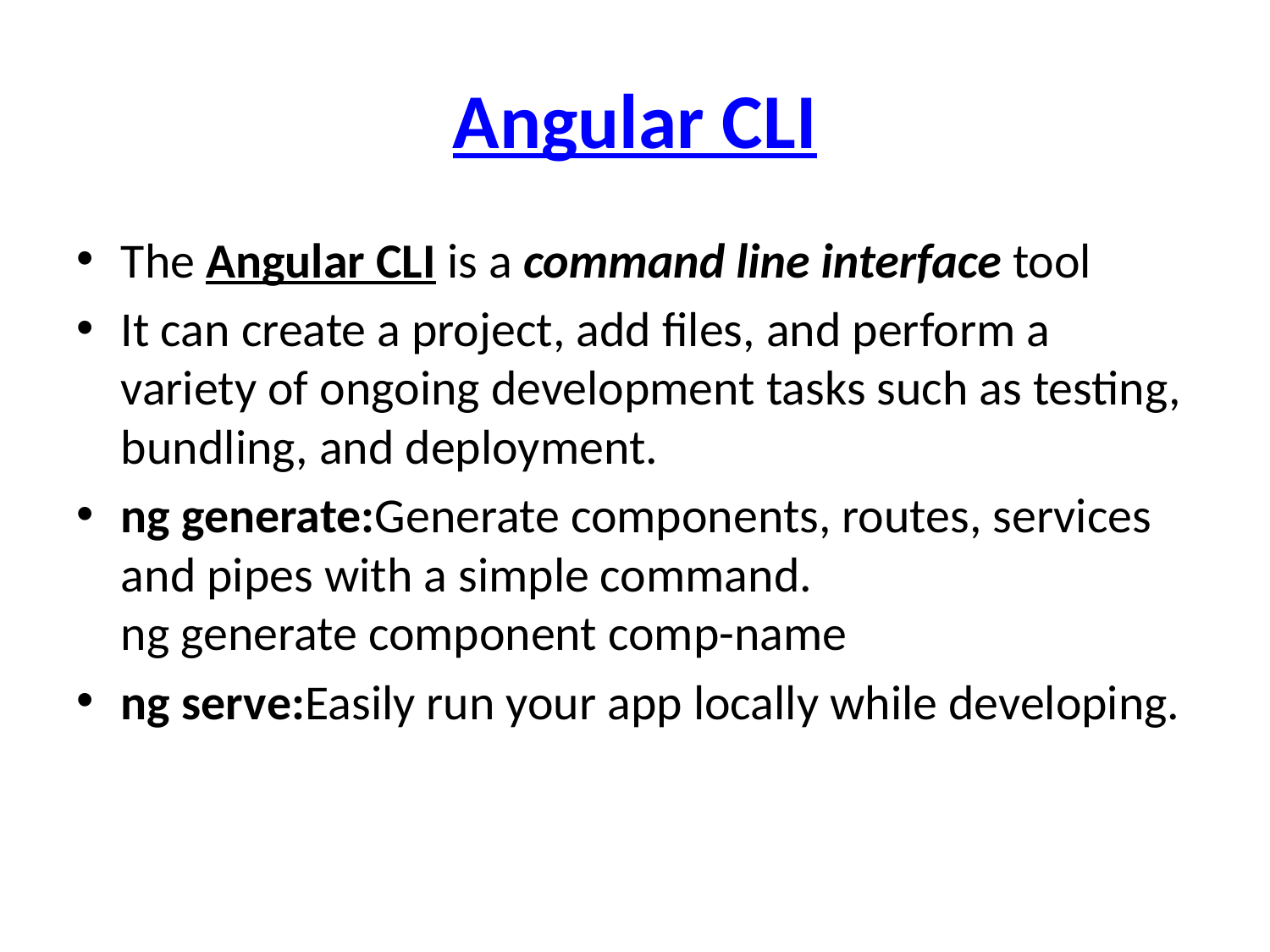

# Angular CLI
The Angular CLI is a command line interface tool
It can create a project, add files, and perform a variety of ongoing development tasks such as testing, bundling, and deployment.
ng generate:Generate components, routes, services and pipes with a simple command.
ng generate component comp-name
ng serve:Easily run your app locally while developing.